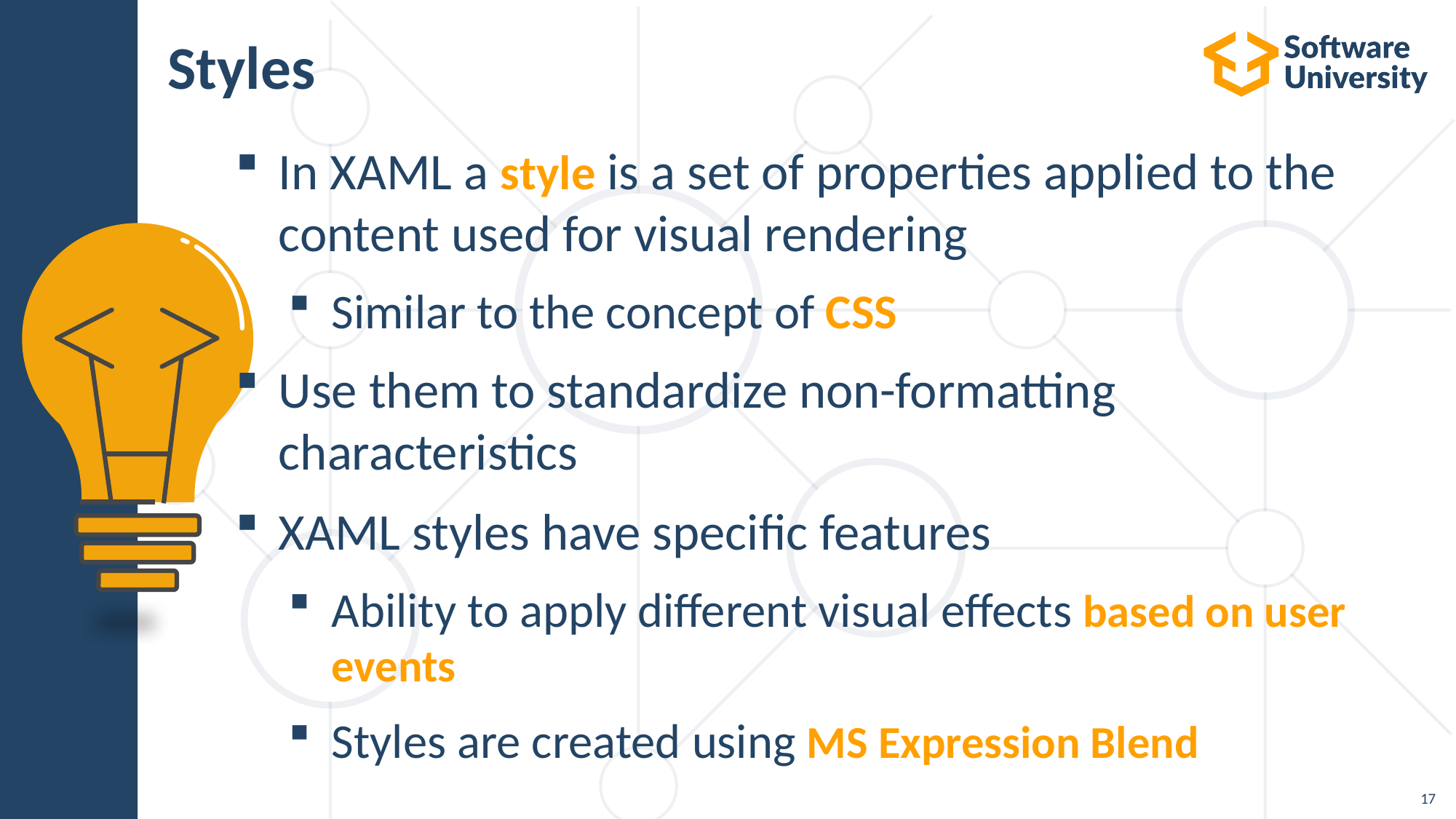

17
# Styles
In XAML a style is a set of properties applied to the
content used for visual rendering
Similar to the concept of CSS
Use them to standardize non-formatting
characteristics
XAML styles have specific features
Ability to apply different visual effects based on user events
Styles are created using MS Expression Blend